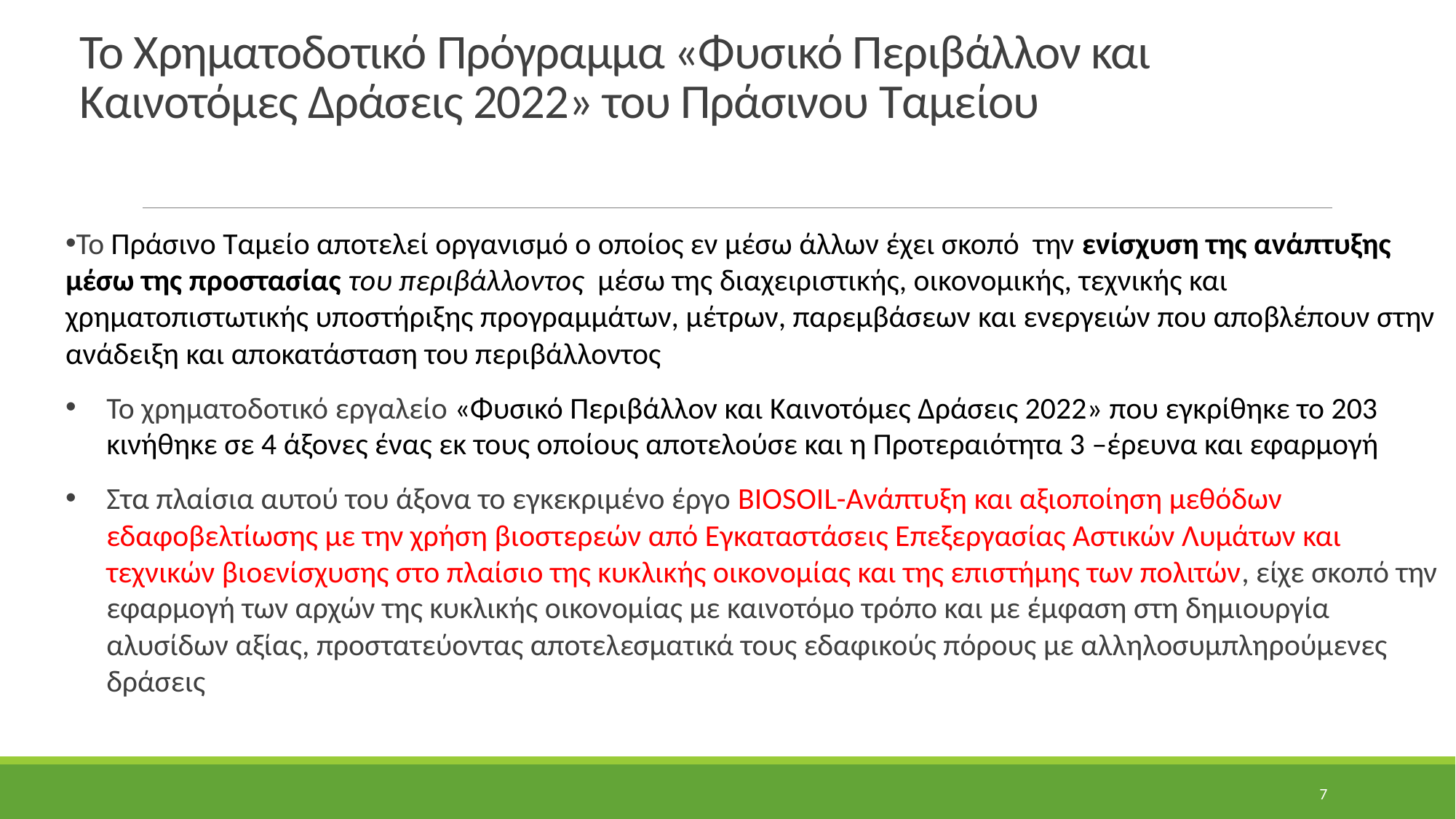

Το Χρηματοδοτικό Πρόγραμμα «Φυσικό Περιβάλλον και Καινοτόμες Δράσεις 2022» του Πράσινου Ταμείου
Το Πράσινο Ταμείο αποτελεί οργανισμό ο οποίος εν μέσω άλλων έχει σκοπό  την ενίσχυση της ανάπτυξης μέσω της προστασίας του περιβάλλοντος  μέσω της διαχειριστικής, οικονομικής, τεχνικής και χρηματοπιστωτικής υποστήριξης προγραμμάτων, μέτρων, παρεμβάσεων και ενεργειών που αποβλέπουν στην ανάδειξη και αποκατάσταση του περιβάλλοντος
Το χρηματοδοτικό εργαλείο «Φυσικό Περιβάλλον και Καινοτόμες Δράσεις 2022» που εγκρίθηκε το 203 κινήθηκε σε 4 άξονες ένας εκ τους οποίους αποτελούσε και η Προτεραιότητα 3 –έρευνα και εφαρμογή
Στα πλαίσια αυτού του άξονα το εγκεκριμένο έργο BIOSOIL-Ανάπτυξη και αξιοποίηση μεθόδων εδαφοβελτίωσης με την χρήση βιοστερεών από Εγκαταστάσεις Επεξεργασίας Αστικών Λυμάτων και τεχνικών βιοενίσχυσης στο πλαίσιο της κυκλικής οικονομίας και της επιστήμης των πολιτών, είχε σκοπό την εφαρμογή των αρχών της κυκλικής οικονομίας με καινοτόμο τρόπο και με έμφαση στη δημιουργία αλυσίδων αξίας, προστατεύοντας αποτελεσματικά τους εδαφικούς πόρους με αλληλοσυμπληρούμενες δράσεις

7